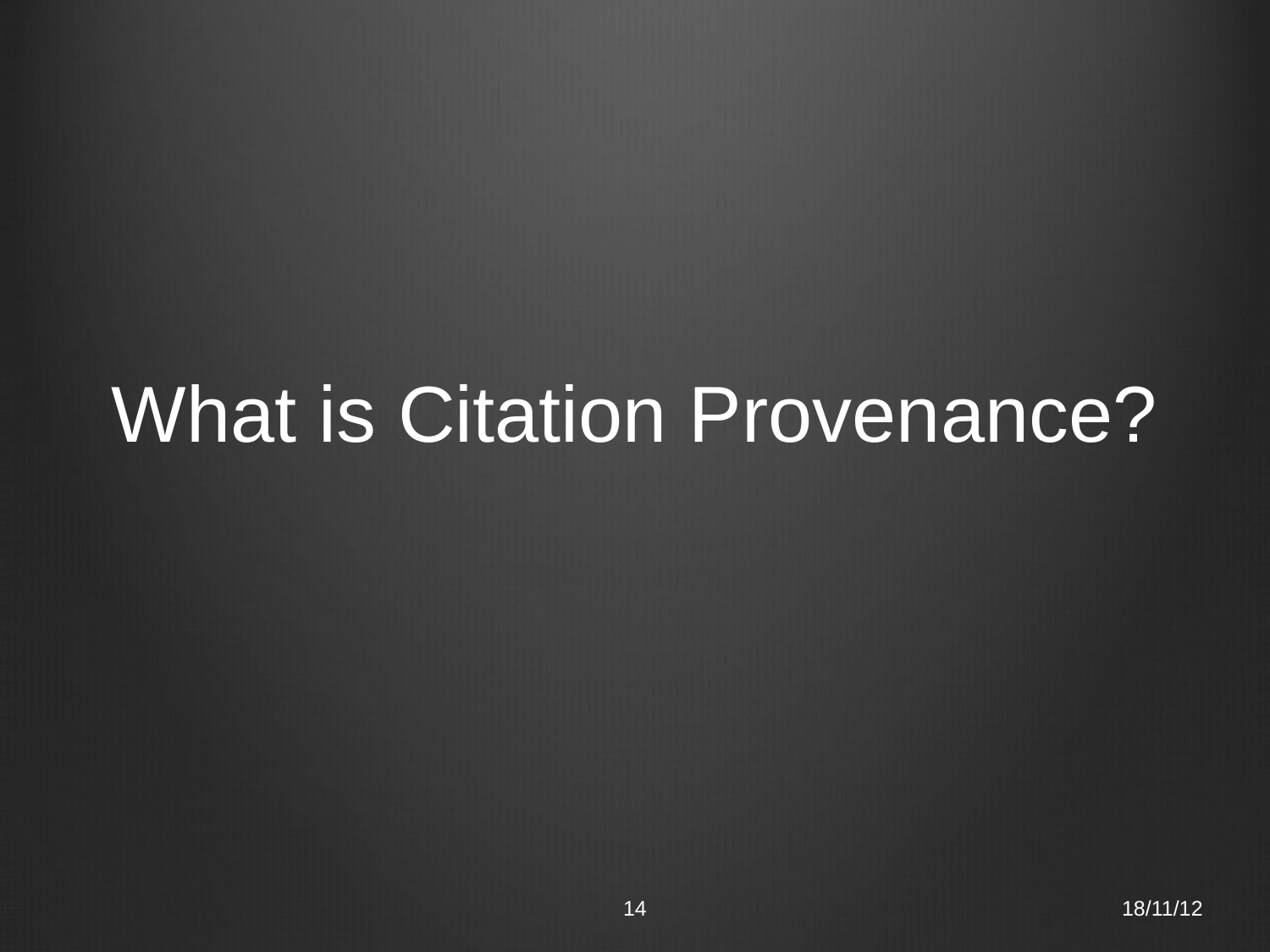

# What is Citation Provenance?

14
18/11/12